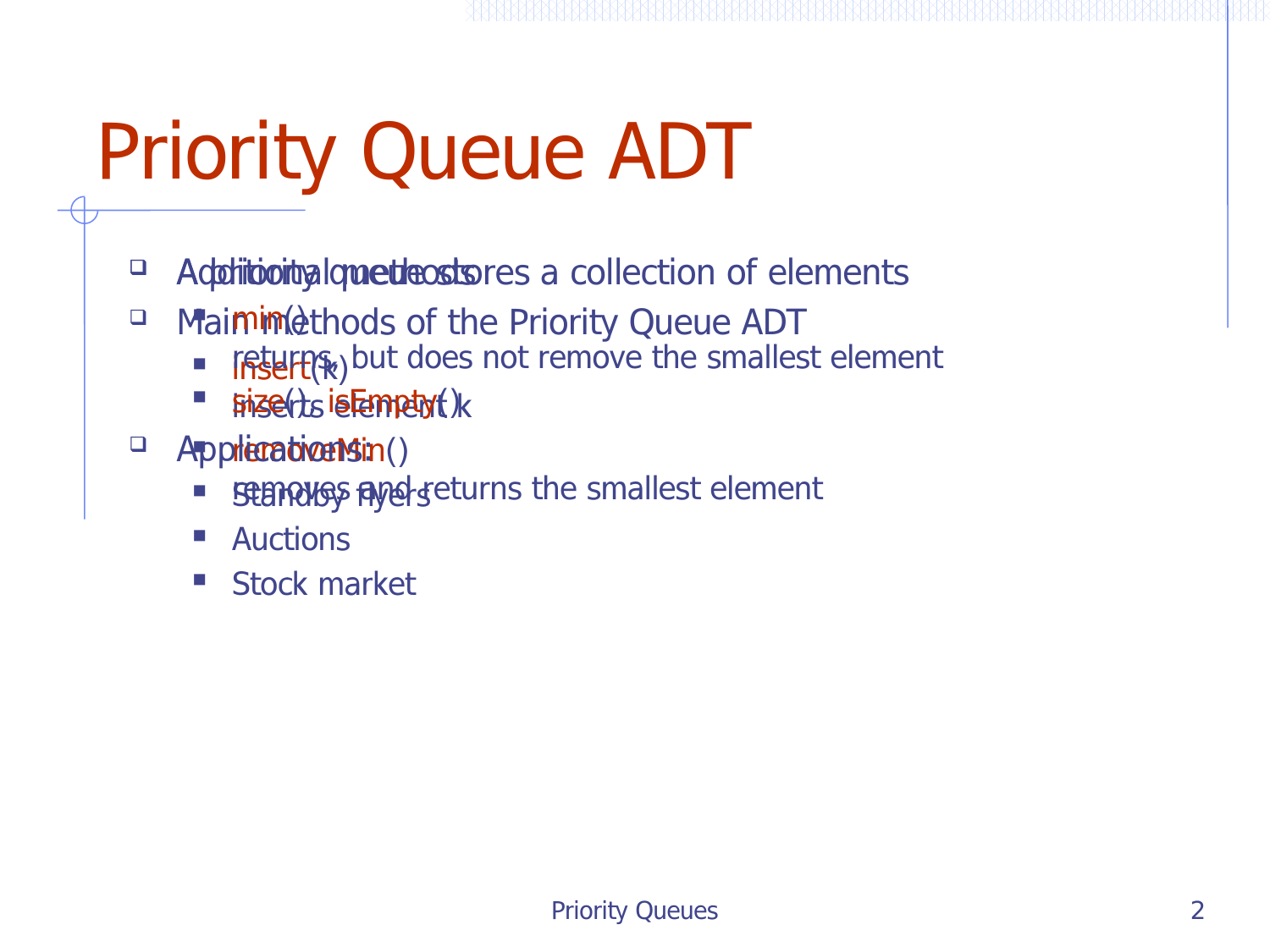

# Priority Queue ADT
A priority queue stores a collection of elements
Main methods of the Priority Queue ADT
insert(k)
inserts element k
removeMin()
removes and returns the smallest element
Additional methods
min()
returns, but does not remove the smallest element
size(), isEmpty()
Applications:
Standby flyers
Auctions
Stock market
Priority Queues
2